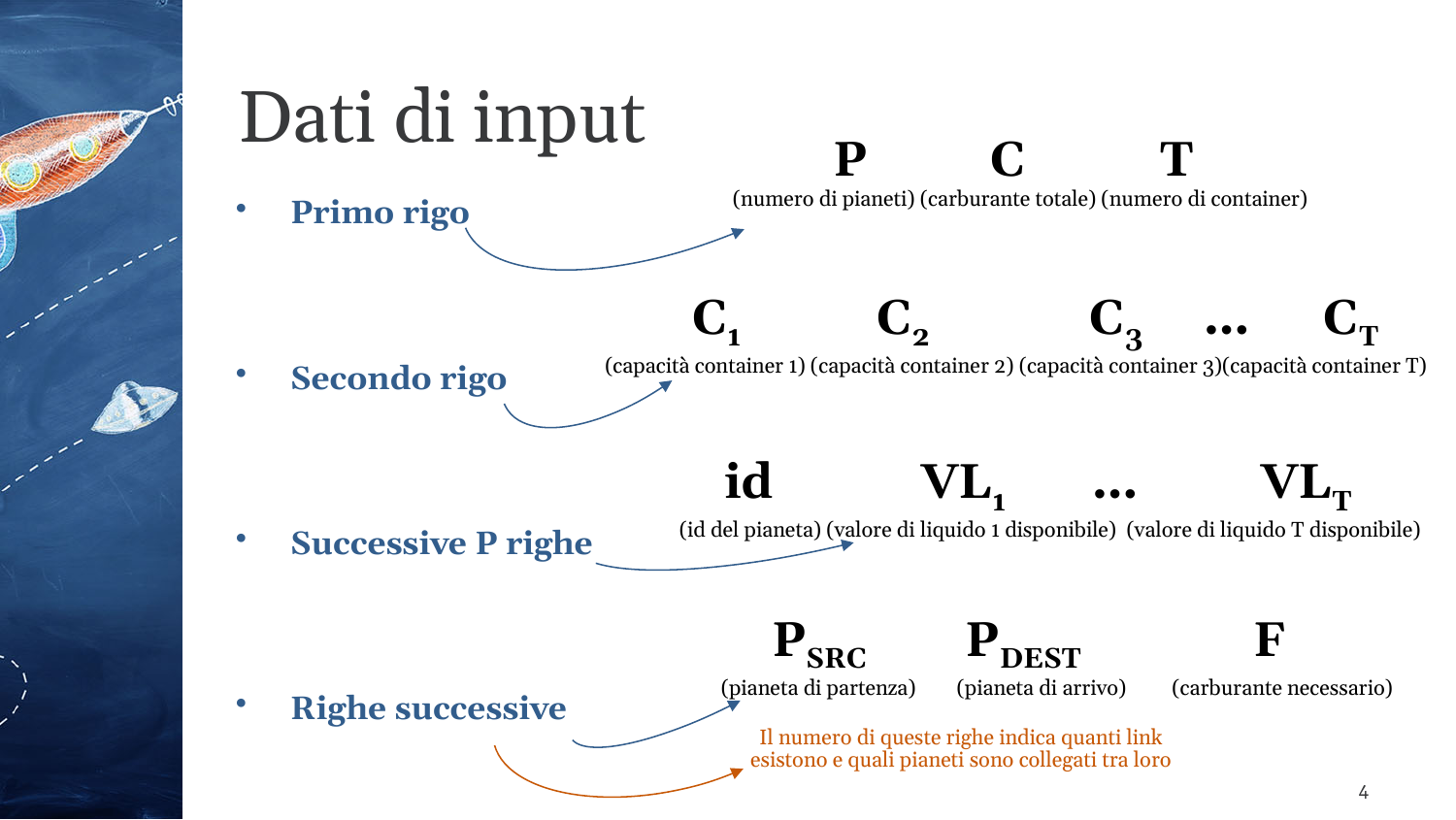

# Dati di input
P          C           T
(numero di pianeti) (carburante totale) (numero di container)
Primo rigo

Secondo rigo

Successive P righe

Righe successive

   C1           C2             C3     …      CT
(capacità container 1) (capacità container 2) (capacità container 3)(capacità container T)

  id            VL1       …          VLT
          (id del pianeta) (valore di liquido 1 disponibile)  (valore di liquido T disponibile)
  PSRC        PDEST              F
                (pianeta di partenza)        (pianeta di arrivo)         (carburante necessario)

Il numero di queste righe indica quanti link esistono e quali pianeti sono collegati tra loro
4